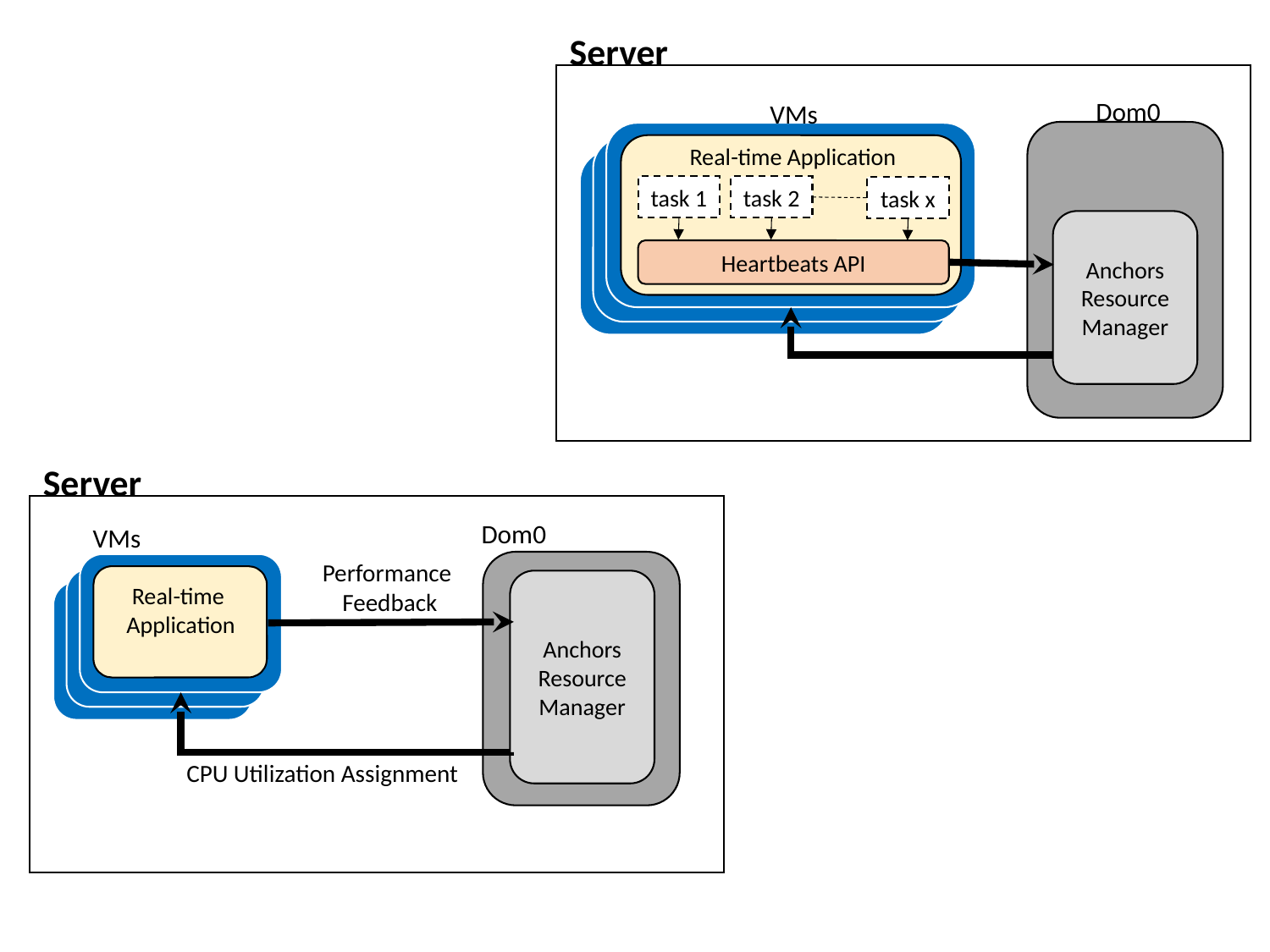

Server

Dom0
VMs

Real-time Application
task 1
task 2
task x
Heartbeats API

Anchors Resource Manager
Server

Dom0
VMs
Performance
Feedback

Real-time
Application

Anchors Resource Manager

CPU Utilization Assignment